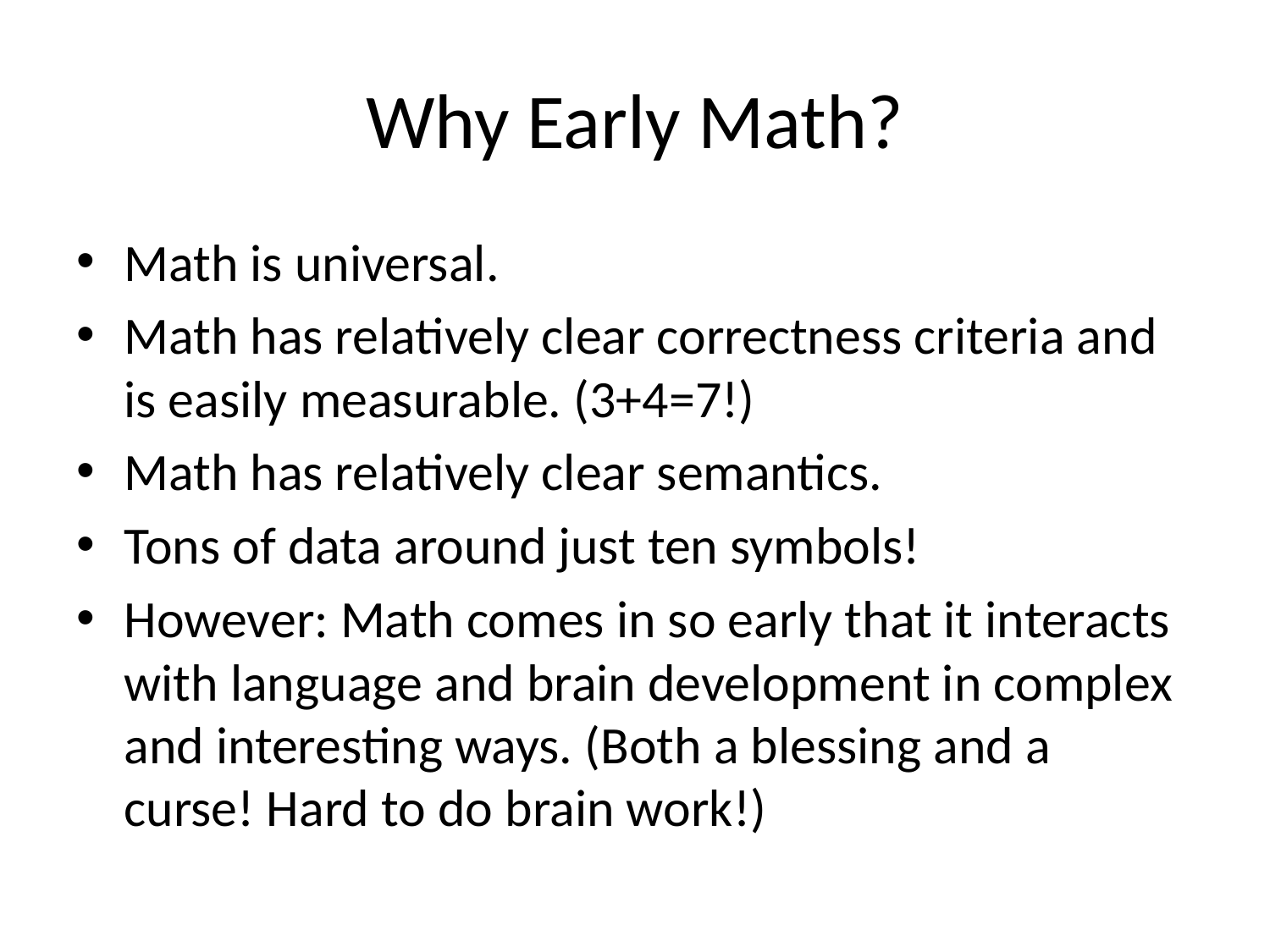

# Why Early Math?
Math is universal.
Math has relatively clear correctness criteria and is easily measurable. (3+4=7!)
Math has relatively clear semantics.
Tons of data around just ten symbols!
However: Math comes in so early that it interacts with language and brain development in complex and interesting ways. (Both a blessing and a curse! Hard to do brain work!)